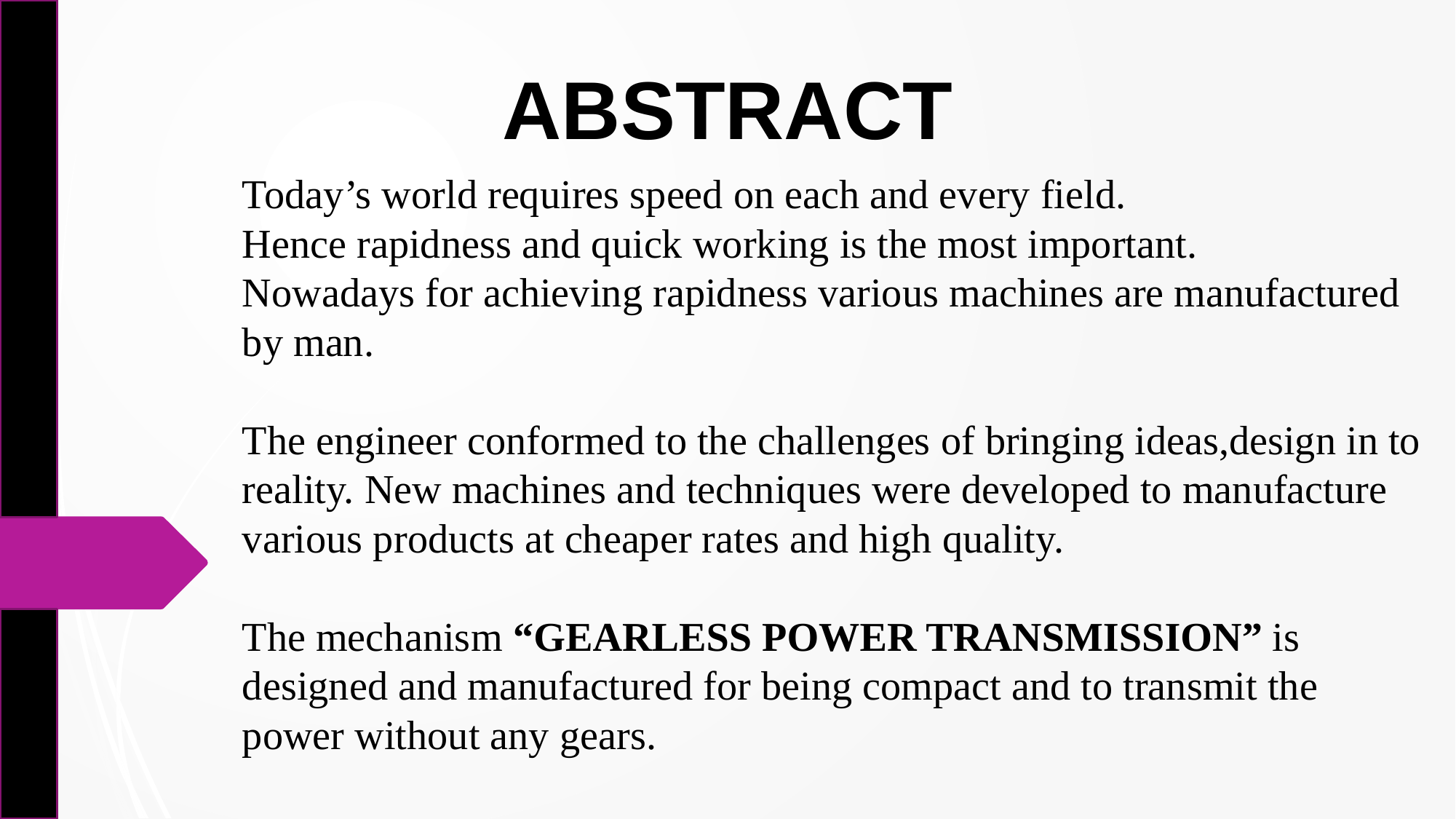

ABSTRACT
# Today’s world requires speed on each and every field. Hence rapidness and quick working is the most important. Nowadays for achieving rapidness various machines are manufactured by man. The engineer conformed to the challenges of bringing ideas,design in to reality. New machines and techniques were developed to manufacture various products at cheaper rates and high quality. The mechanism “GEARLESS POWER TRANSMISSION” is designed and manufactured for being compact and to transmit the power without any gears.